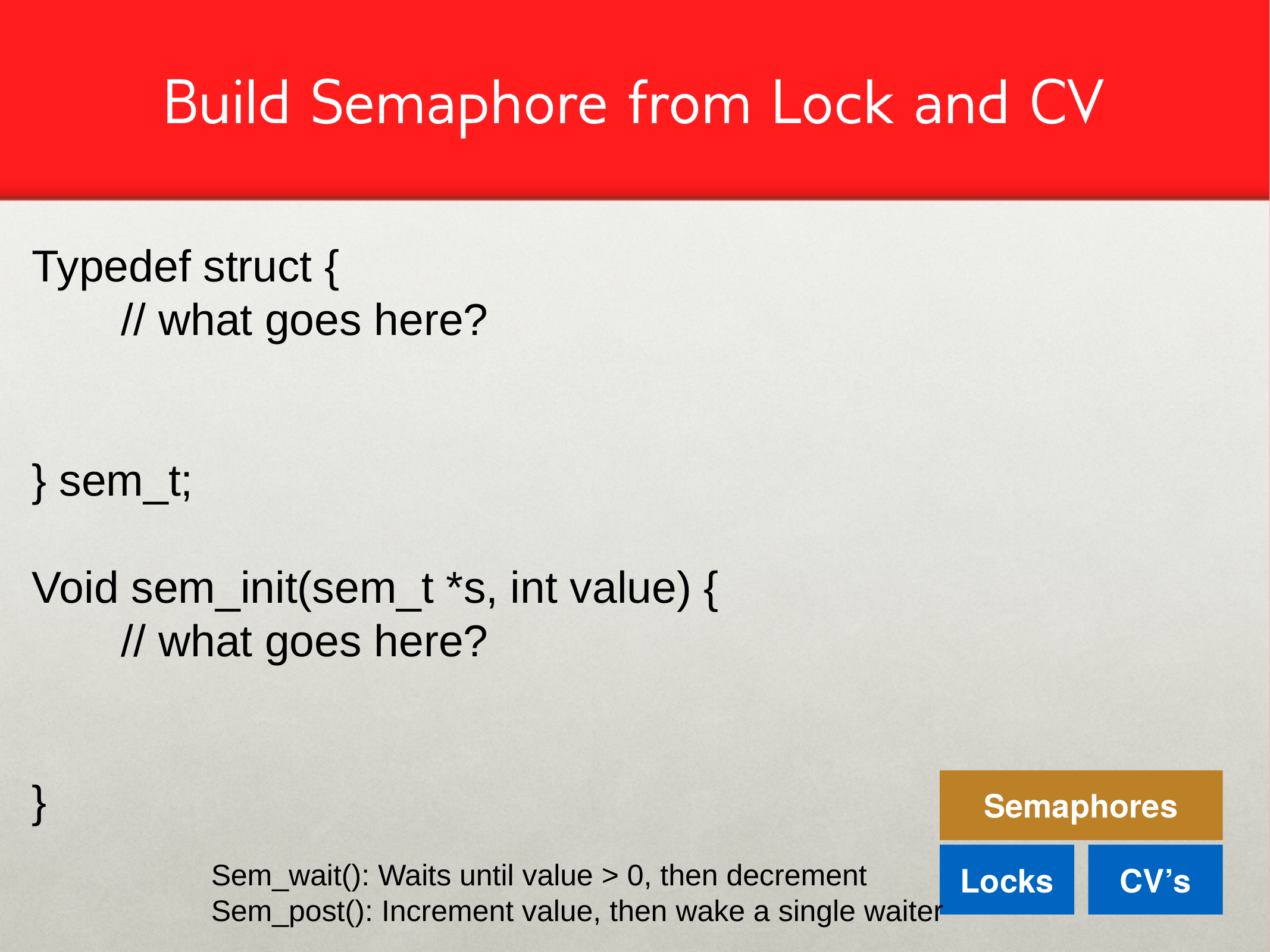

# Build Semaphore from Lock and CV
Typedef struct {
	// what goes here?

} sem_t;

Void sem_init(sem_t *s, int value) {
	// what goes here?

}

Semaphores
Locks
CV’s
Sem_wait(): Waits until value > 0, then decrement
Sem_post(): Increment value, then wake a single waiter